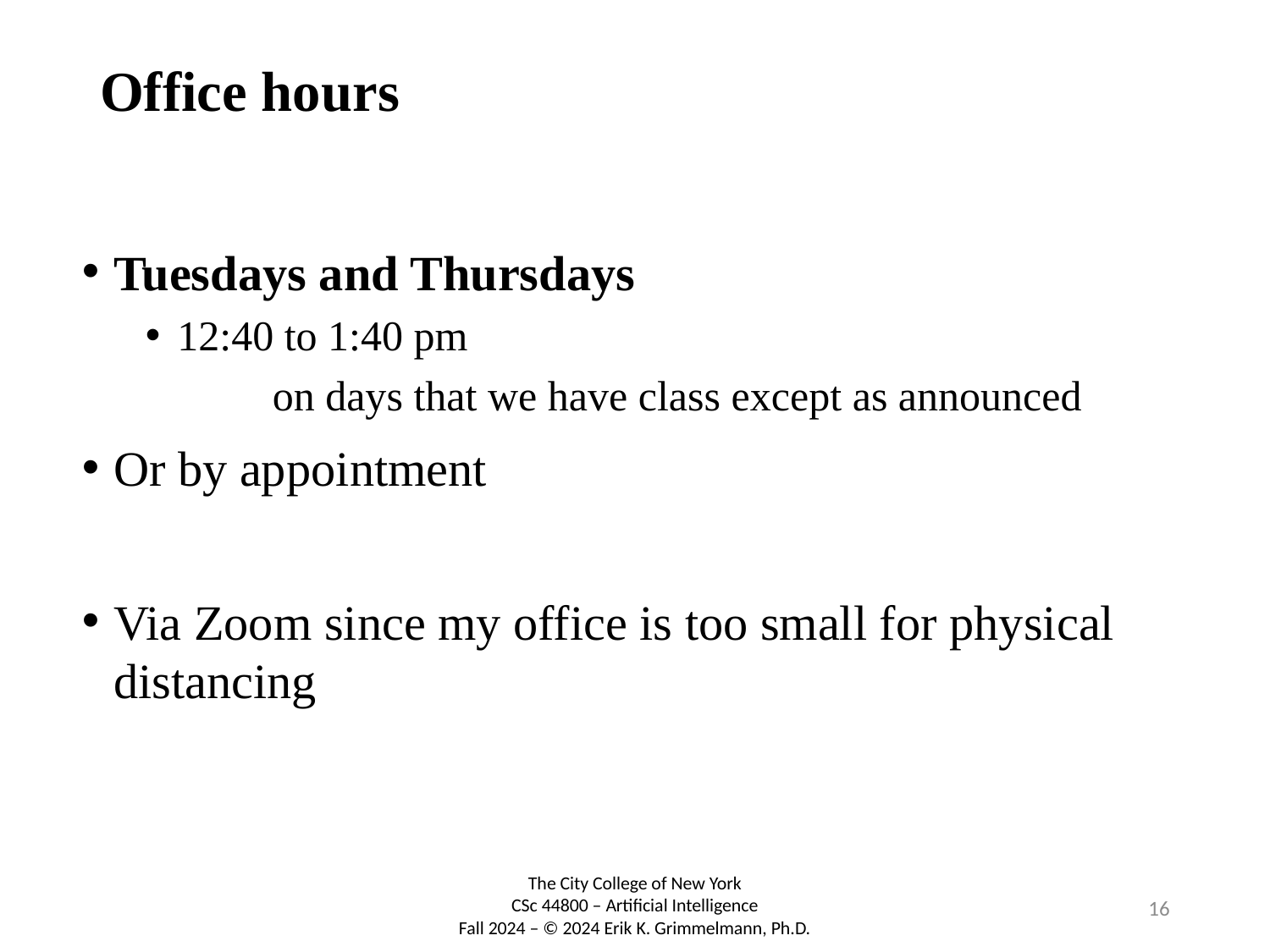

# Office hours
Tuesdays and Thursdays
12:40 to 1:40 pm
	on days that we have class except as announced
Or by appointment

Via Zoom since my office is too small for physical distancing

16